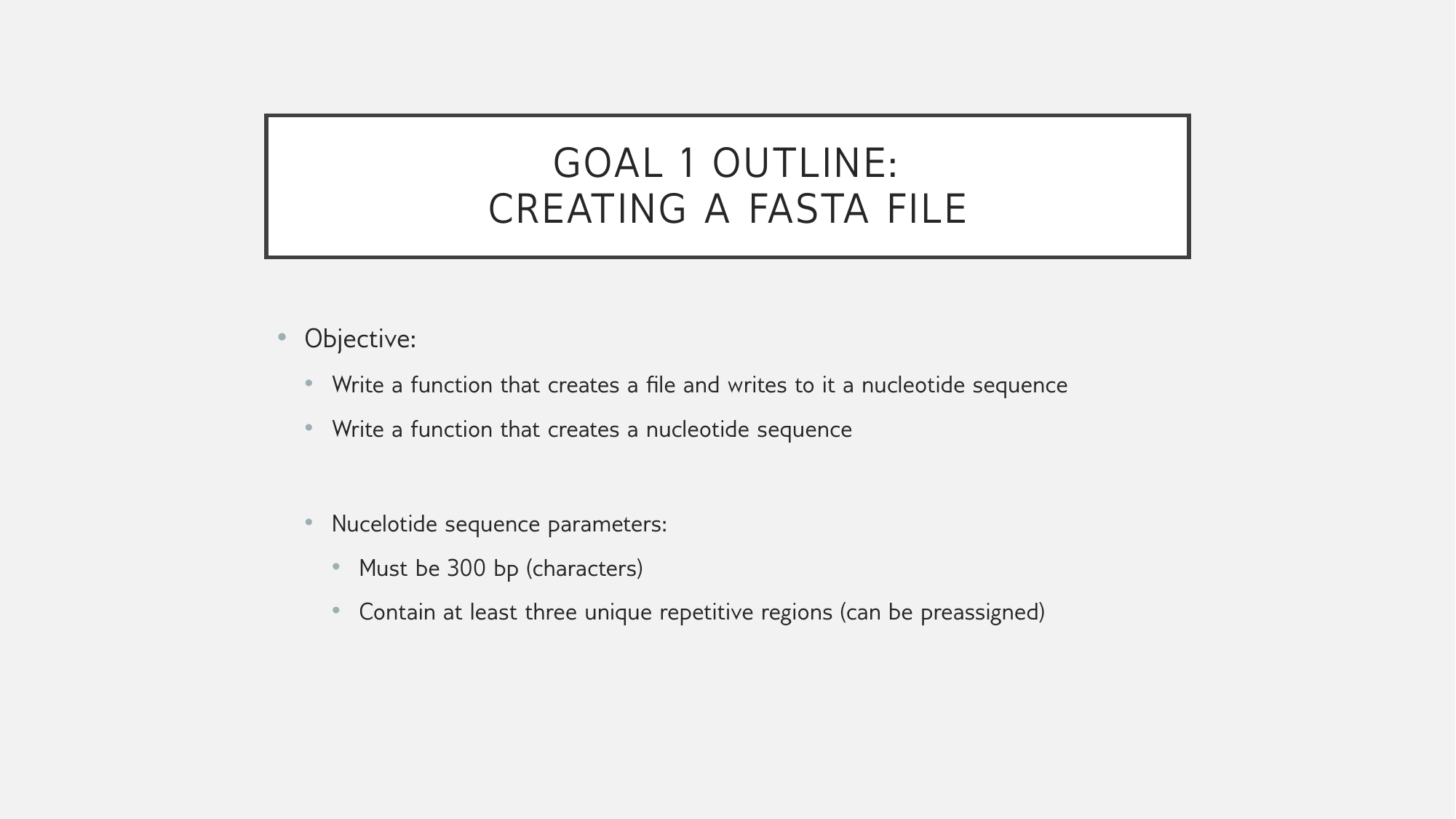

# Goal 1 outline: creating a fastA file
Objective:
Write a function that creates a file and writes to it a nucleotide sequence
Write a function that creates a nucleotide sequence

Nucelotide sequence parameters:
Must be 300 bp (characters)
Contain at least three unique repetitive regions (can be preassigned)